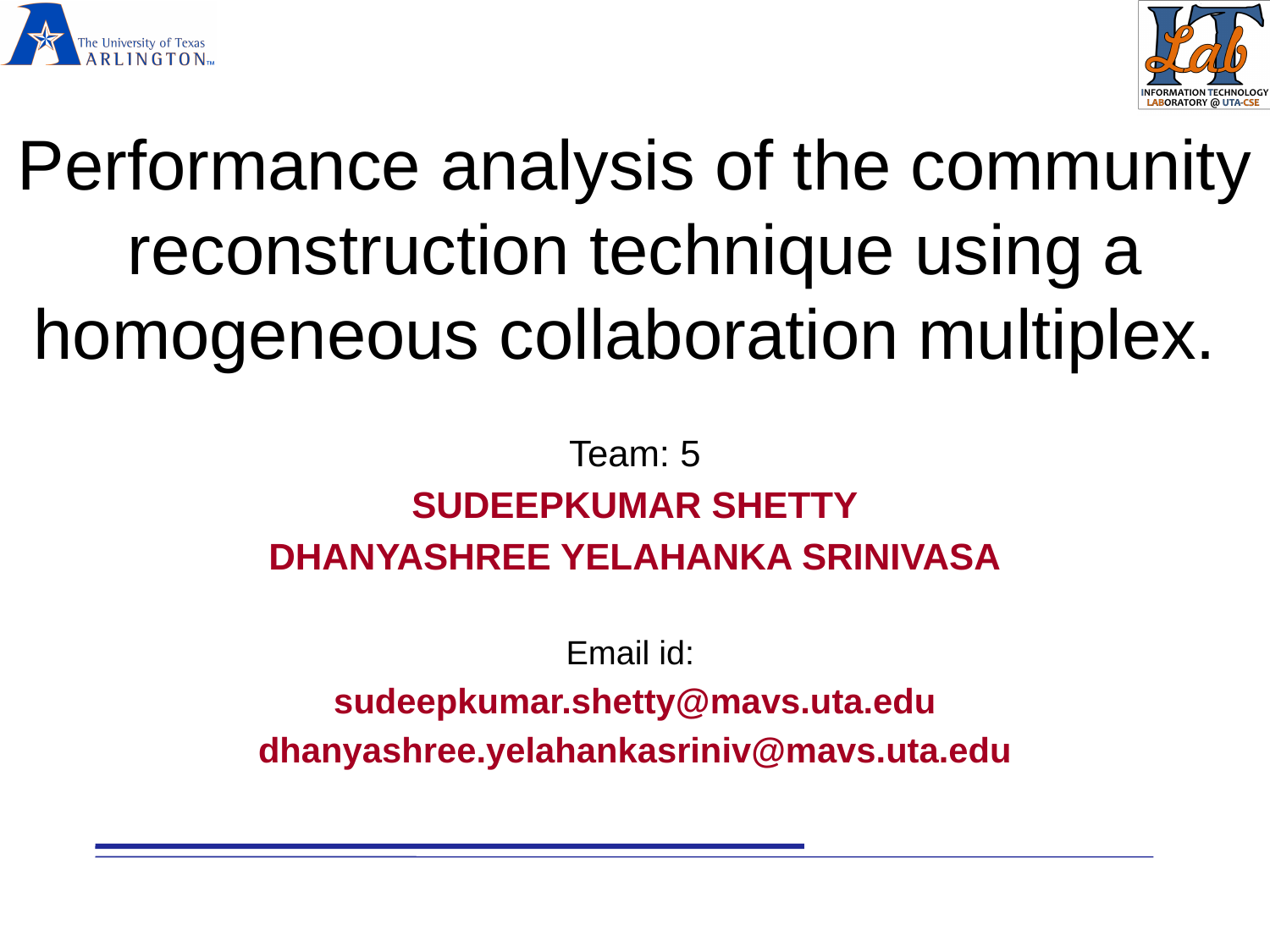

Performance analysis of the community reconstruction technique using a homogeneous collaboration multiplex.

Team: 5
SUDEEPKUMAR SHETTY
DHANYASHREE YELAHANKA SRINIVASA

Email id:
sudeepkumar.shetty@mavs.uta.edu
dhanyashree.yelahankasriniv@mavs.uta.edu